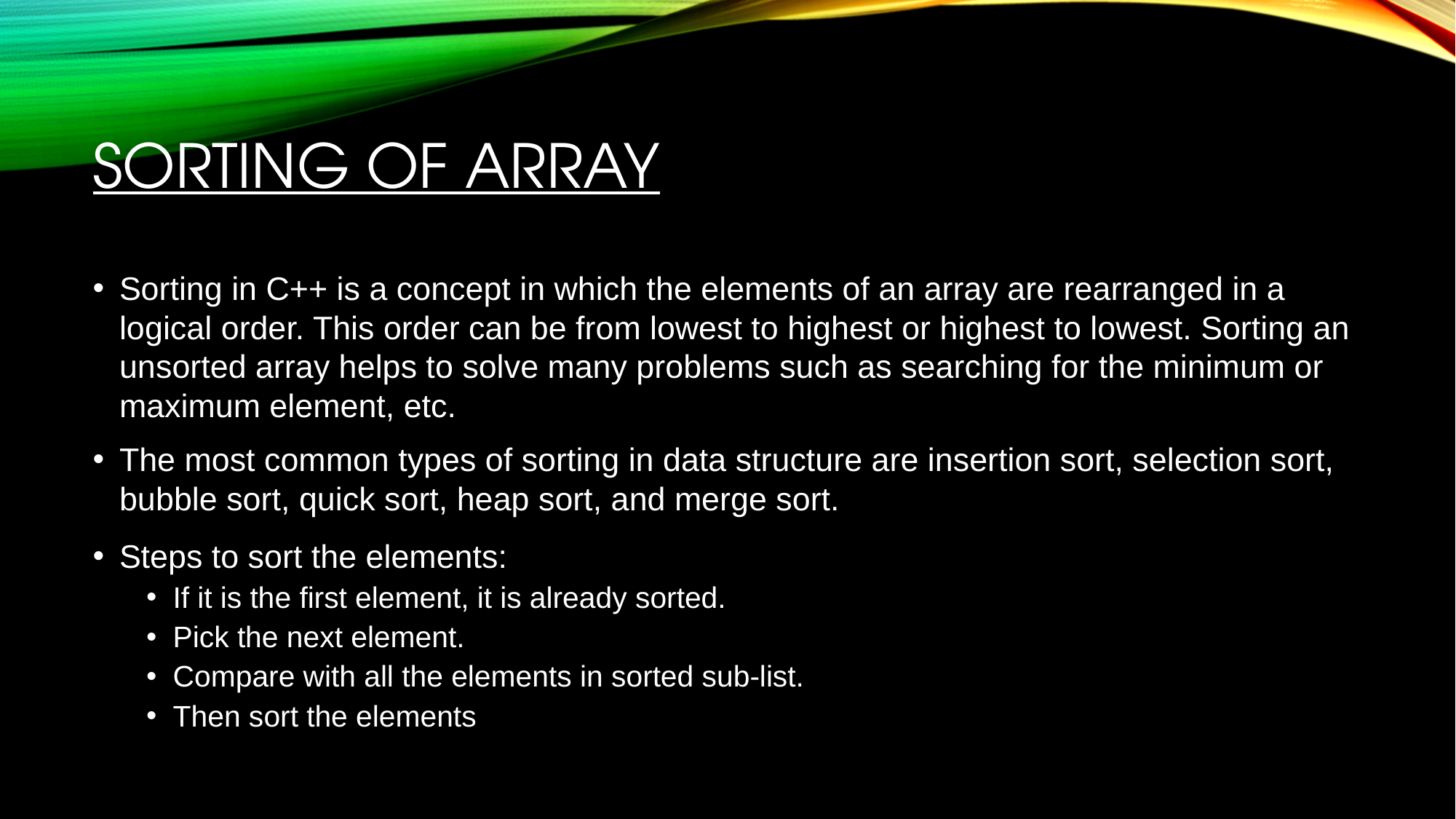

# Sorting of Array
Sorting in C++ is a concept in which the elements of an array are rearranged in a logical order. This order can be from lowest to highest or highest to lowest. Sorting an unsorted array helps to solve many problems such as searching for the minimum or maximum element, etc.
The most common types of sorting in data structure are insertion sort, selection sort, bubble sort, quick sort, heap sort, and merge sort.
Steps to sort the elements:
If it is the first element, it is already sorted.
Pick the next element.
Compare with all the elements in sorted sub-list.
Then sort the elements